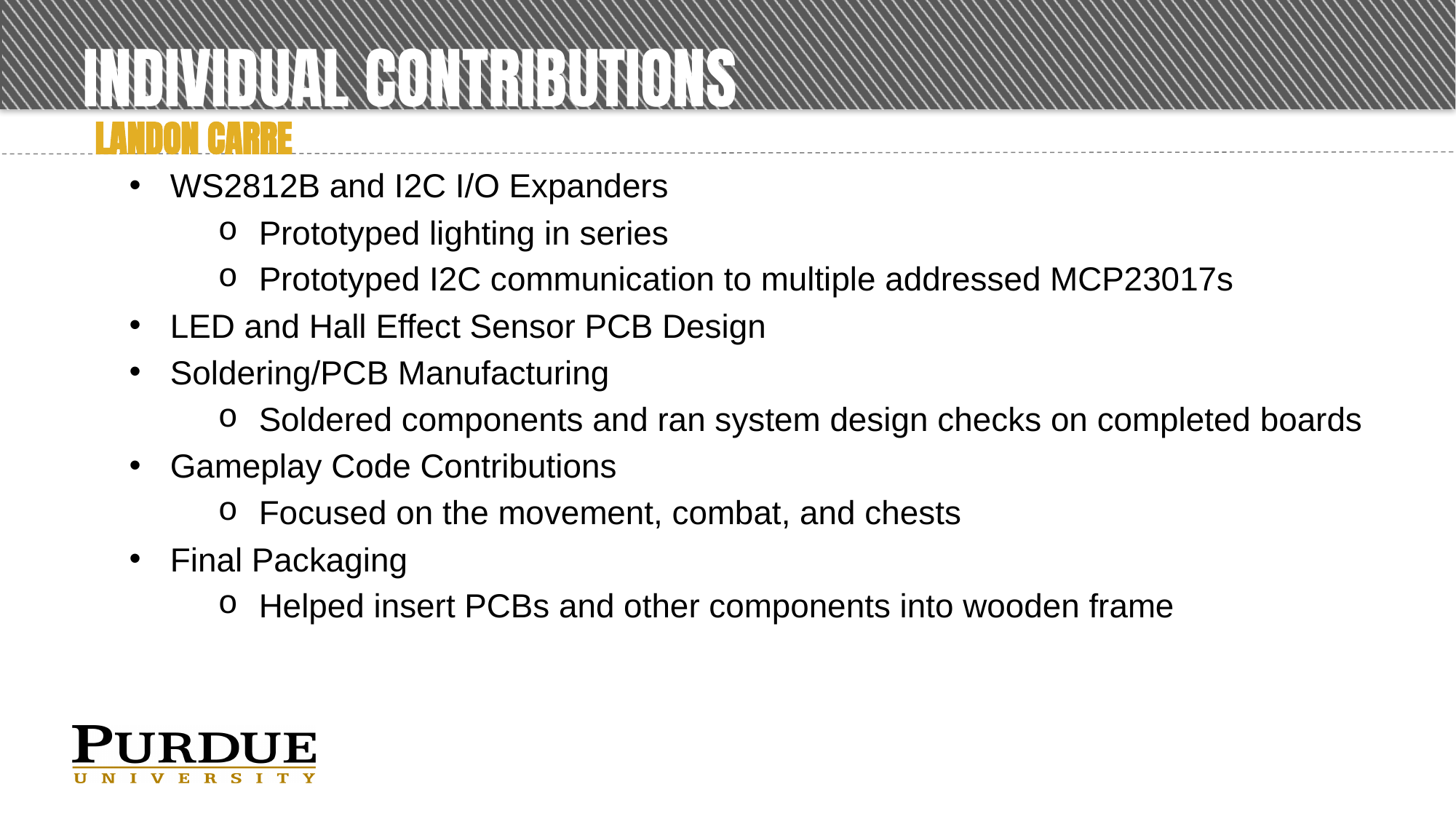

# Individual contributions
Landon Carre
WS2812B and I2C I/O Expanders
Prototyped lighting in series
Prototyped I2C communication to multiple addressed MCP23017s
LED and Hall Effect Sensor PCB Design
Soldering/PCB Manufacturing
Soldered components and ran system design checks on completed boards
Gameplay Code Contributions
Focused on the movement, combat, and chests
Final Packaging
Helped insert PCBs and other components into wooden frame